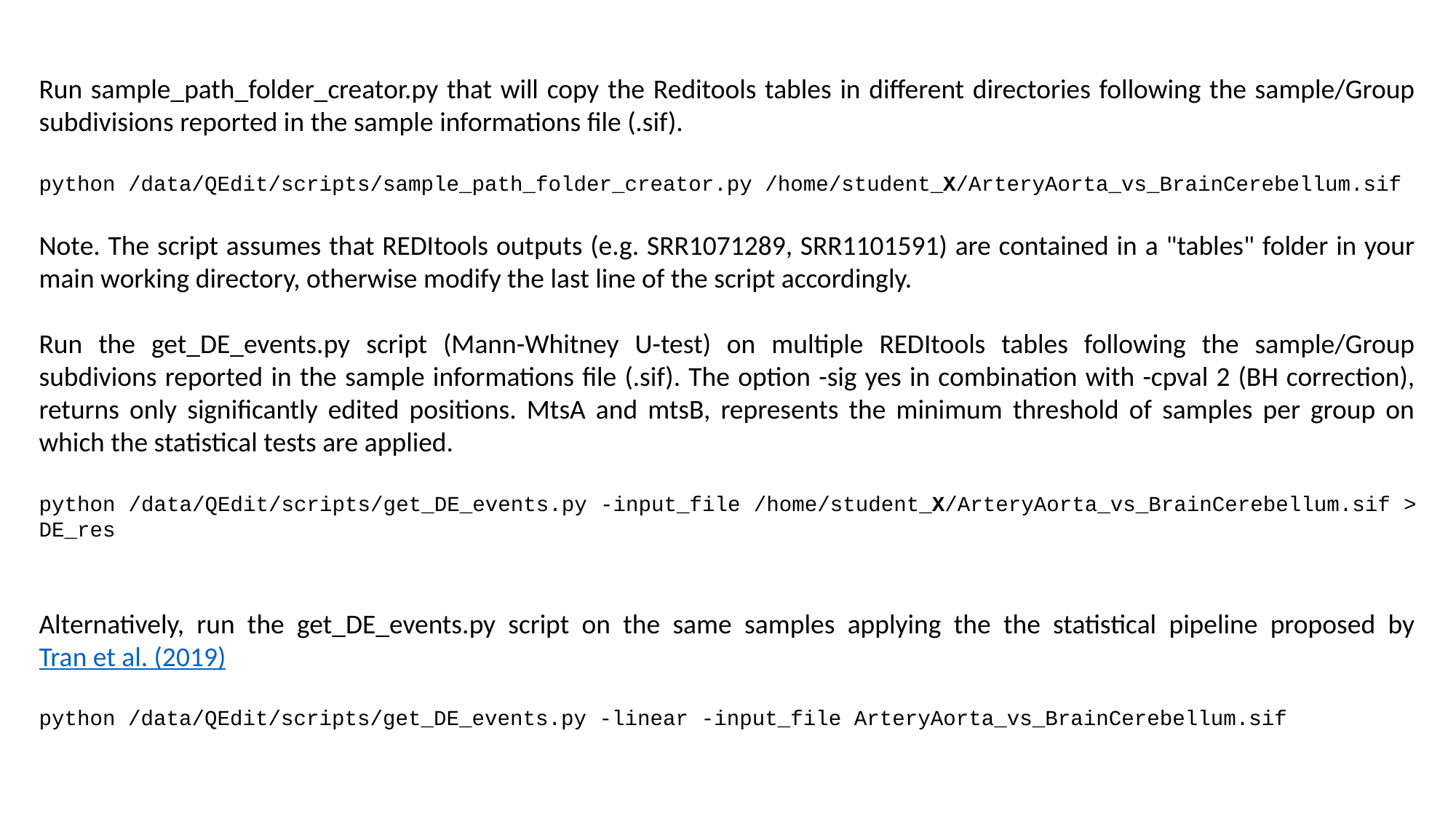

Run sample_path_folder_creator.py that will copy the Reditools tables in different directories following the sample/Group subdivisions reported in the sample informations file (.sif).

python /data/QEdit/scripts/sample_path_folder_creator.py /home/student_X/ArteryAorta_vs_BrainCerebellum.sif

Note. The script assumes that REDItools outputs (e.g. SRR1071289, SRR1101591) are contained in a "tables" folder in your main working directory, otherwise modify the last line of the script accordingly.

Run the get_DE_events.py script (Mann-Whitney U-test) on multiple REDItools tables following the sample/Group subdivions reported in the sample informations file (.sif). The option -sig yes in combination with -cpval 2 (BH correction), returns only significantly edited positions. MtsA and mtsB, represents the minimum threshold of samples per group on which the statistical tests are applied.

python /data/QEdit/scripts/get_DE_events.py -input_file /home/student_X/ArteryAorta_vs_BrainCerebellum.sif > DE_res

Alternatively, run the get_DE_events.py script on the same samples applying the the statistical pipeline proposed by Tran et al. (2019)

python /data/QEdit/scripts/get_DE_events.py -linear -input_file ArteryAorta_vs_BrainCerebellum.sif